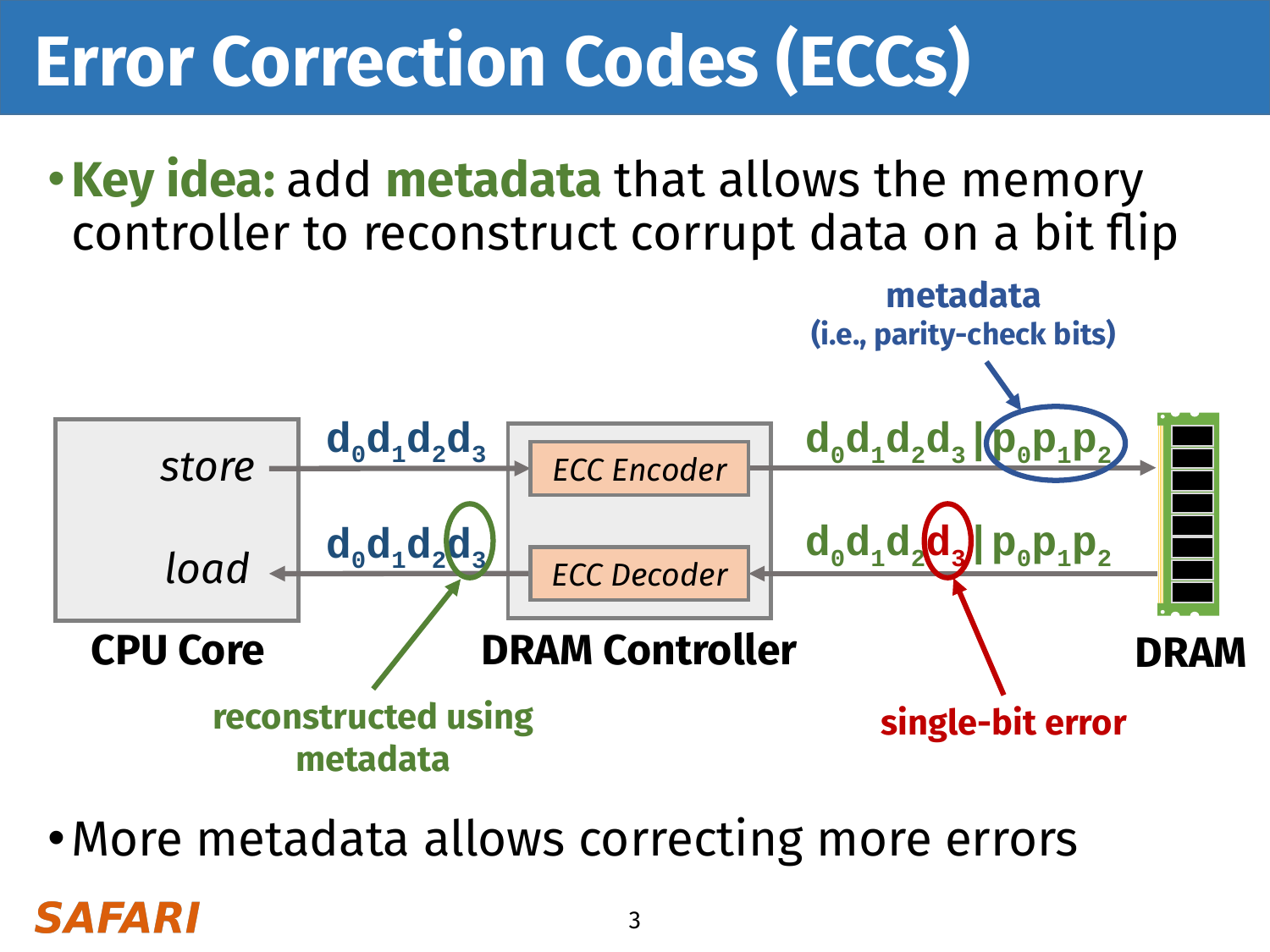

# Error Correction Codes (ECCs)
Key idea: add metadata that allows the memory controller to reconstruct corrupt data on a bit flip
metadata
(i.e., parity-check bits)

d0d1d2d3
d0d1d2d3|p0p1p2

CPU Core
DRAM Controller
DRAM
store
ECC Encoder
load
ECC Decoder

reconstructed using metadata

single-bit error
d0d1d2d3|p0p1p2
d0d1d2d3
More metadata allows correcting more errors
3